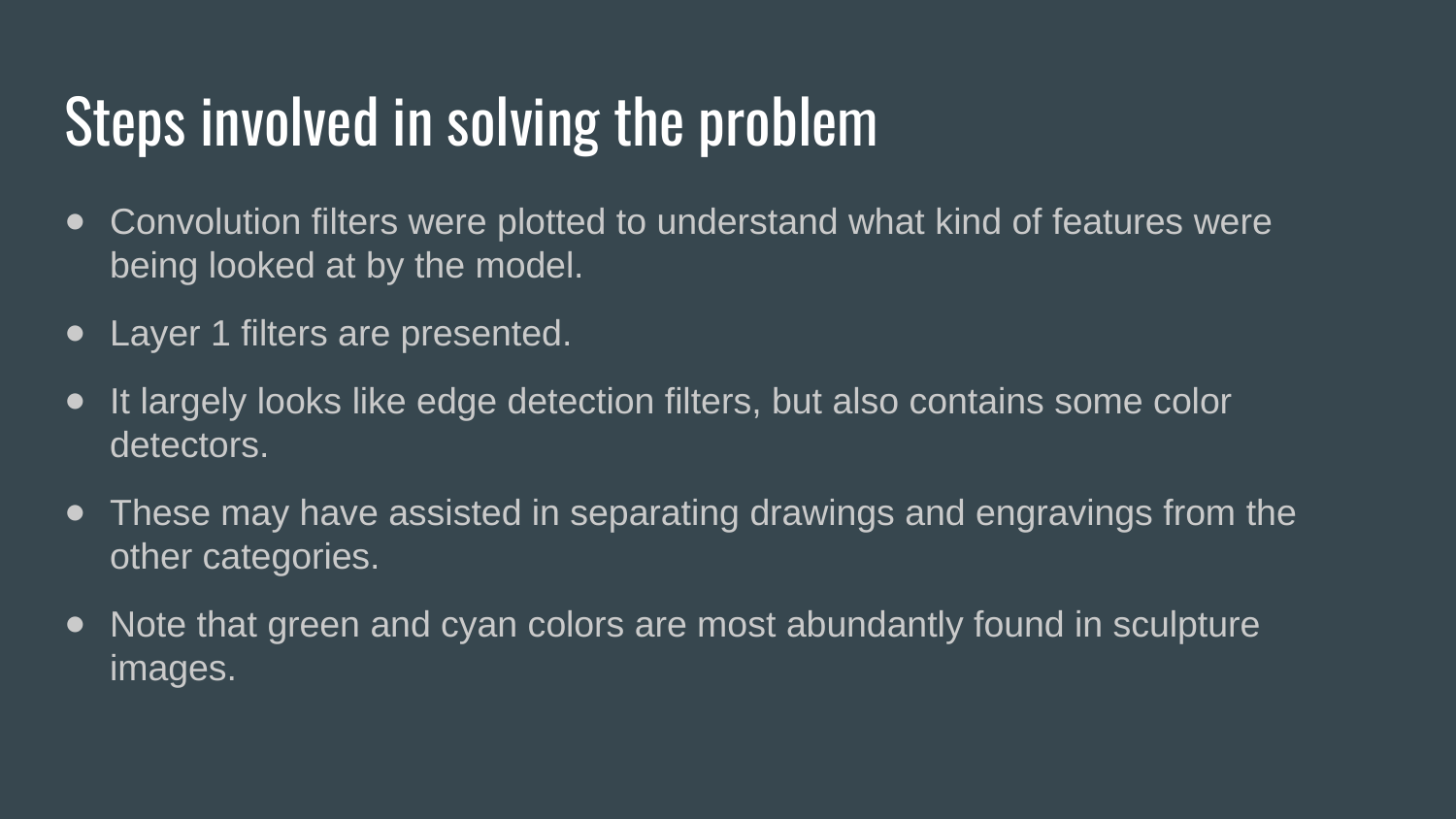

# Steps involved in solving the problem
Convolution filters were plotted to understand what kind of features were being looked at by the model.
Layer 1 filters are presented.
It largely looks like edge detection filters, but also contains some color detectors.
These may have assisted in separating drawings and engravings from the other categories.
Note that green and cyan colors are most abundantly found in sculpture images.